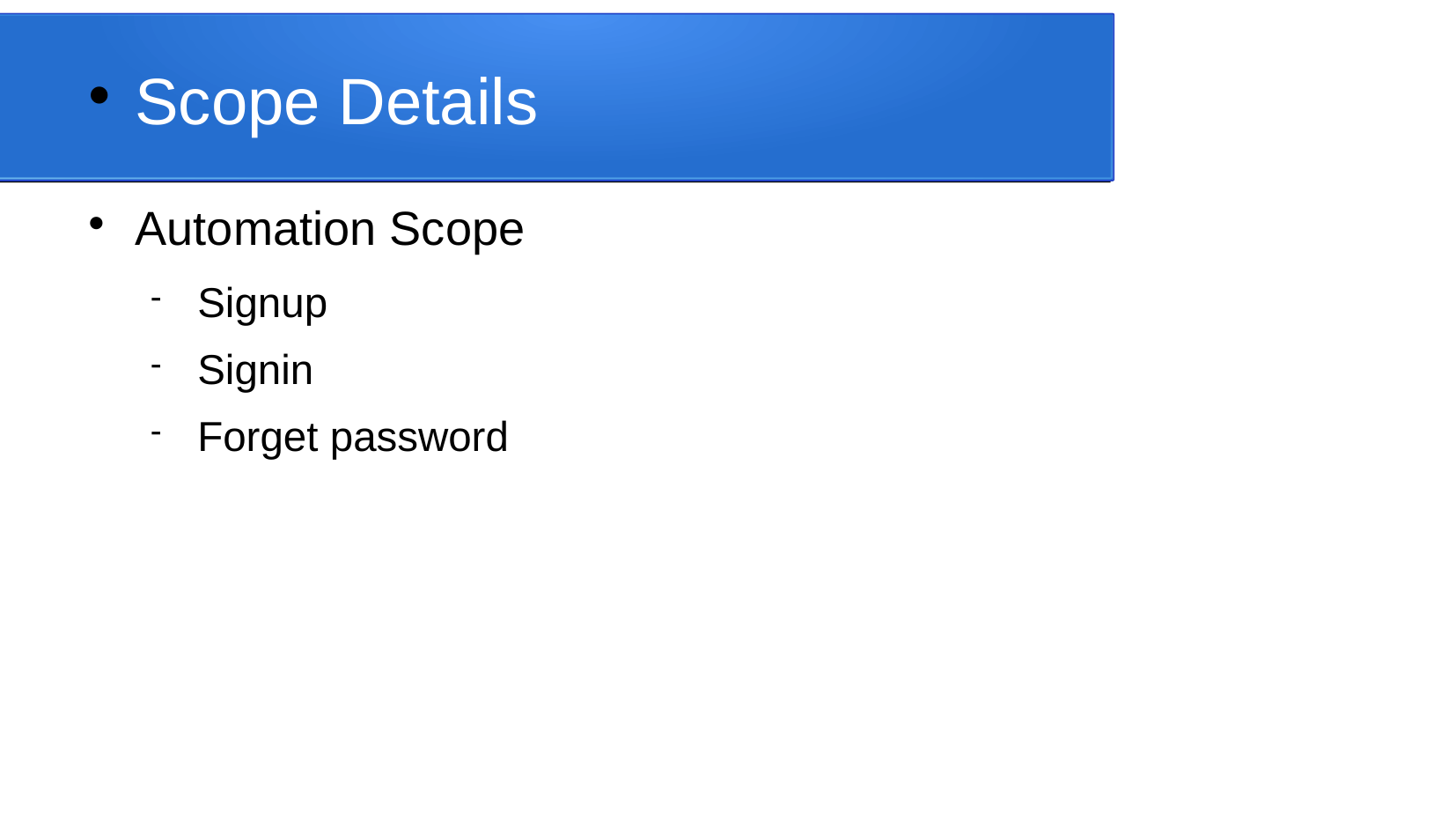

Scope Details
Automation Scope
Signup
Signin
Forget password